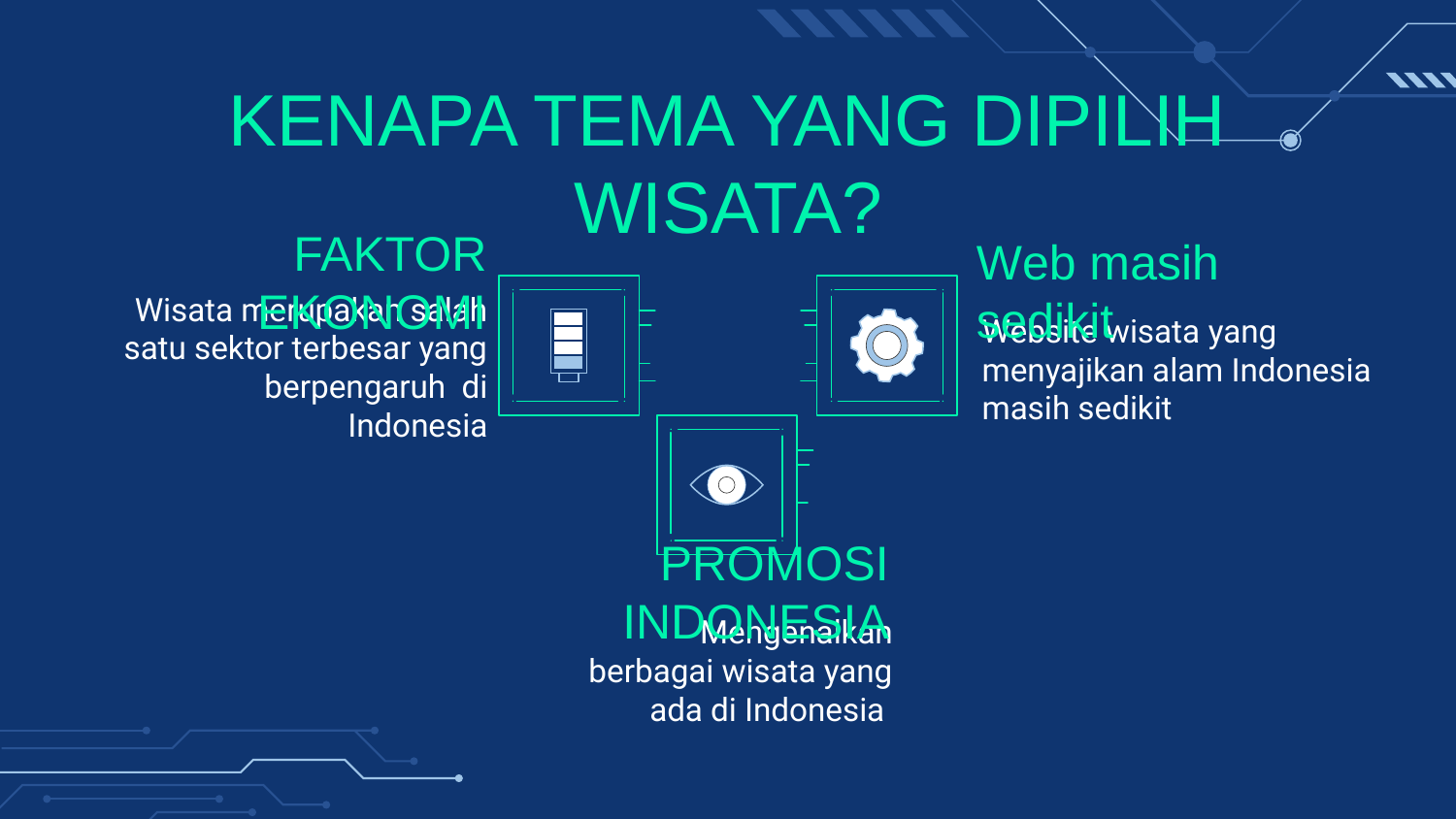

# KENAPA TEMA YANG DIPILIH WISATA?
FAKTOR EKONOMI
Web masih sedikit

Wisata merupakan salah satu sektor terbesar yang berpengaruh  di Indonesia
Website wisata yang menyajikan alam Indonesia masih sedikit

PROMOSI INDONESIA
Mengenalkan berbagai wisata yang ada di Indonesia